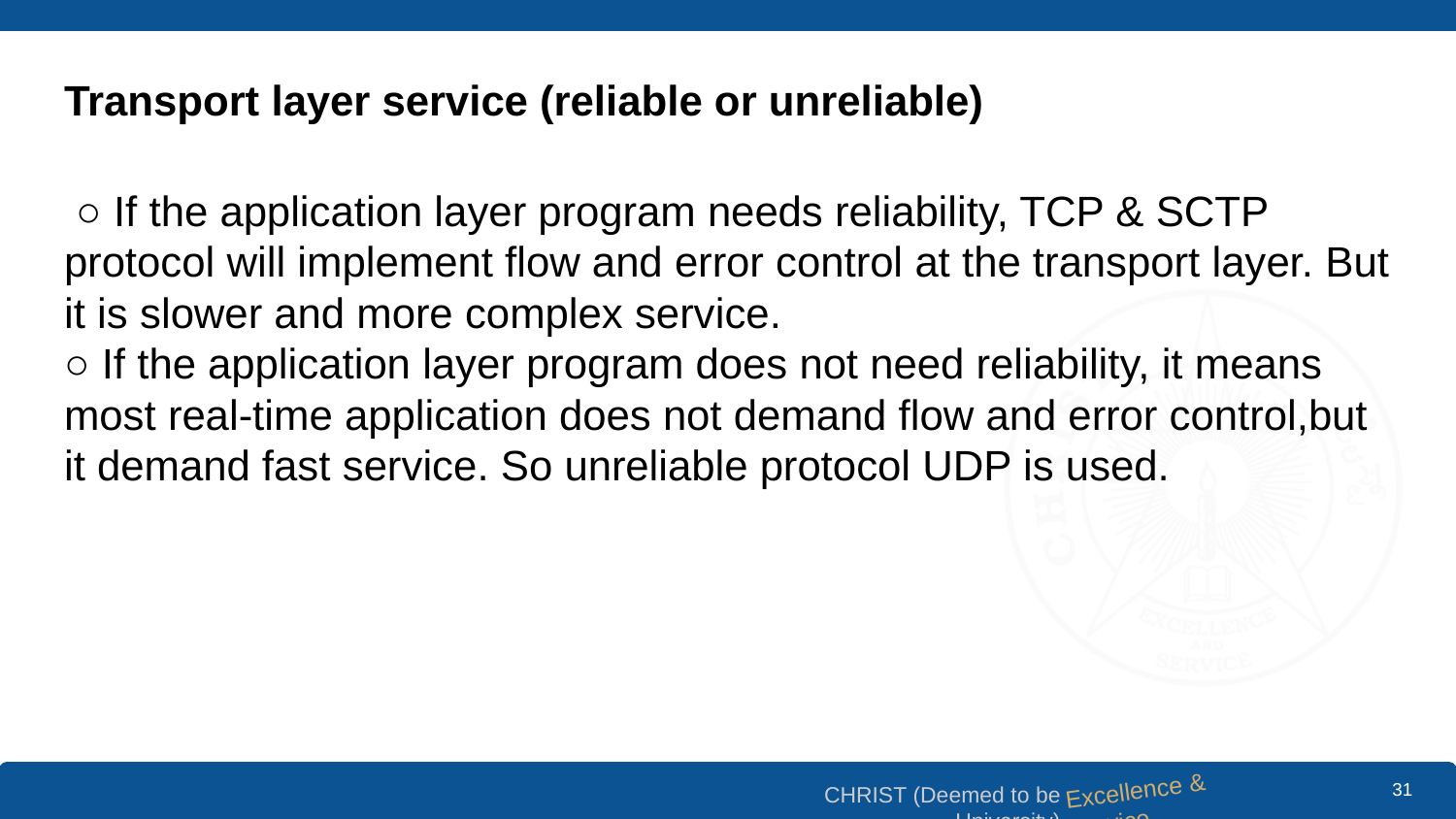

# Transport layer service (reliable or unreliable)
 ○ If the application layer program needs reliability, TCP & SCTP protocol will implement flow and error control at the transport layer. But it is slower and more complex service.
○ If the application layer program does not need reliability, it means most real-time application does not demand flow and error control,but it demand fast service. So unreliable protocol UDP is used.
31